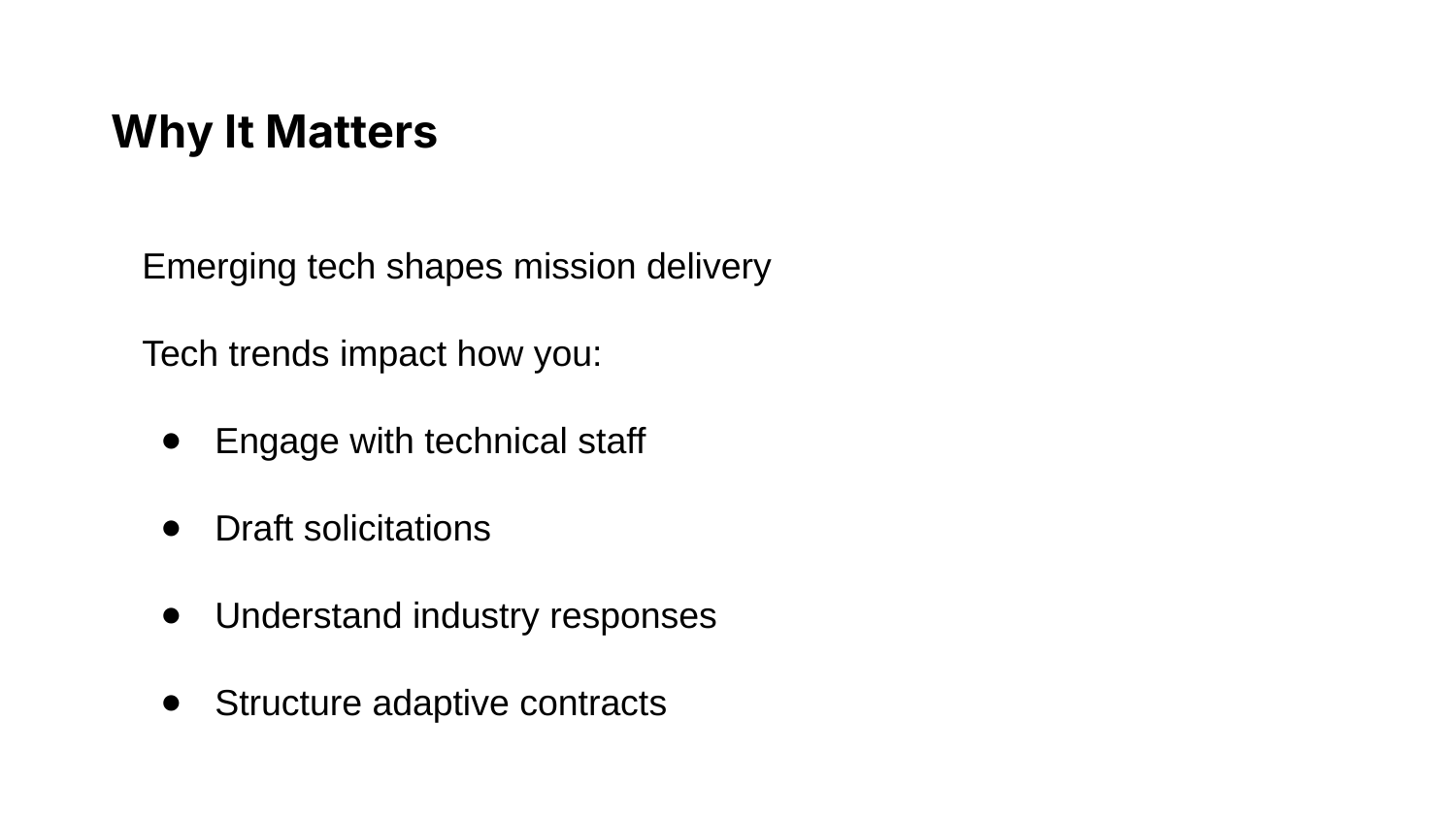

Why It Matters
Emerging tech shapes mission delivery

Tech trends impact how you:

Engage with technical staff

Draft solicitations

Understand industry responses

Structure adaptive contracts